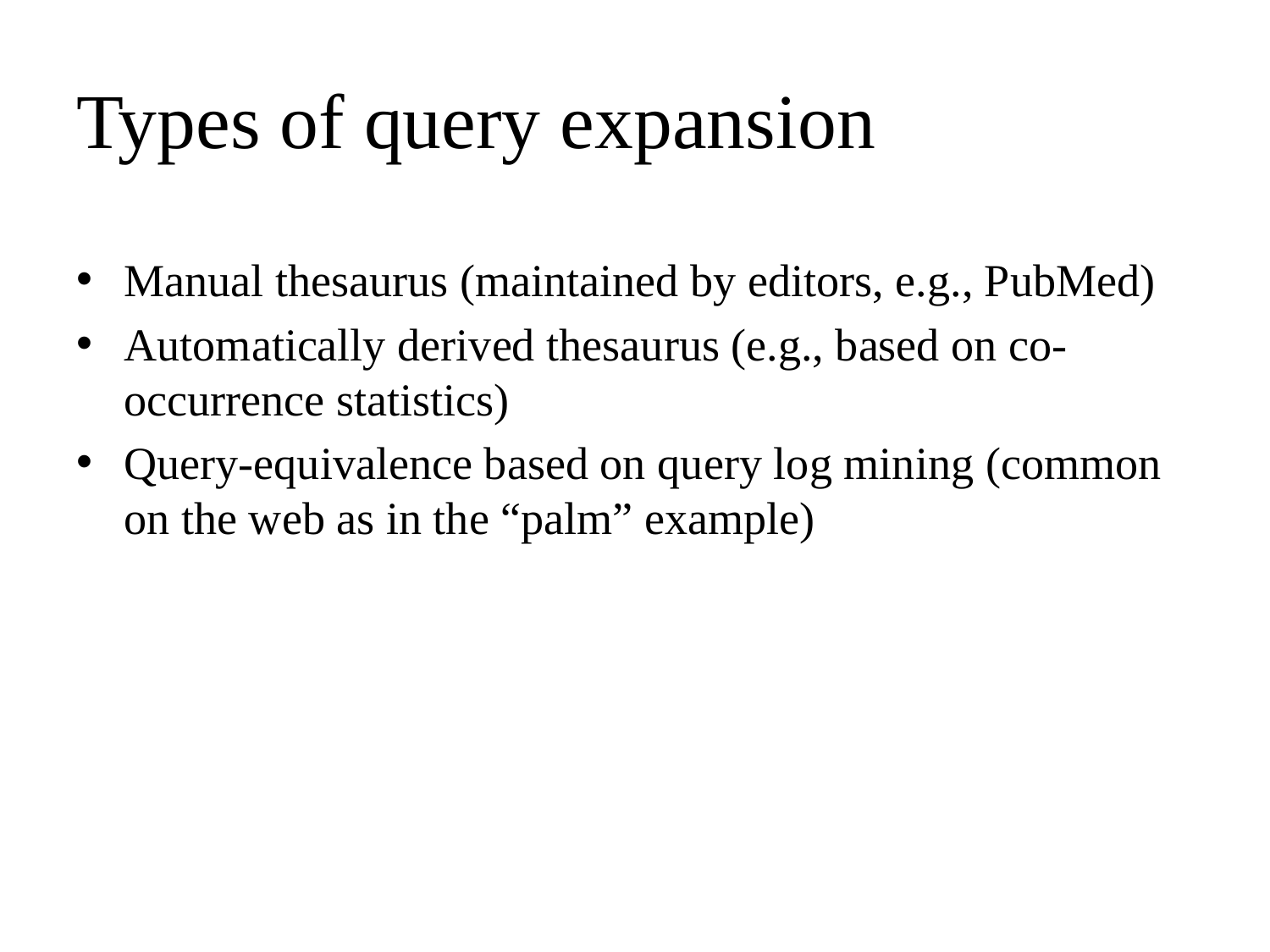

# Types of query expansion
Manual thesaurus (maintained by editors, e.g., PubMed)
Automatically derived thesaurus (e.g., based on co-occurrence statistics)
Query-equivalence based on query log mining (common on the web as in the “palm” example)